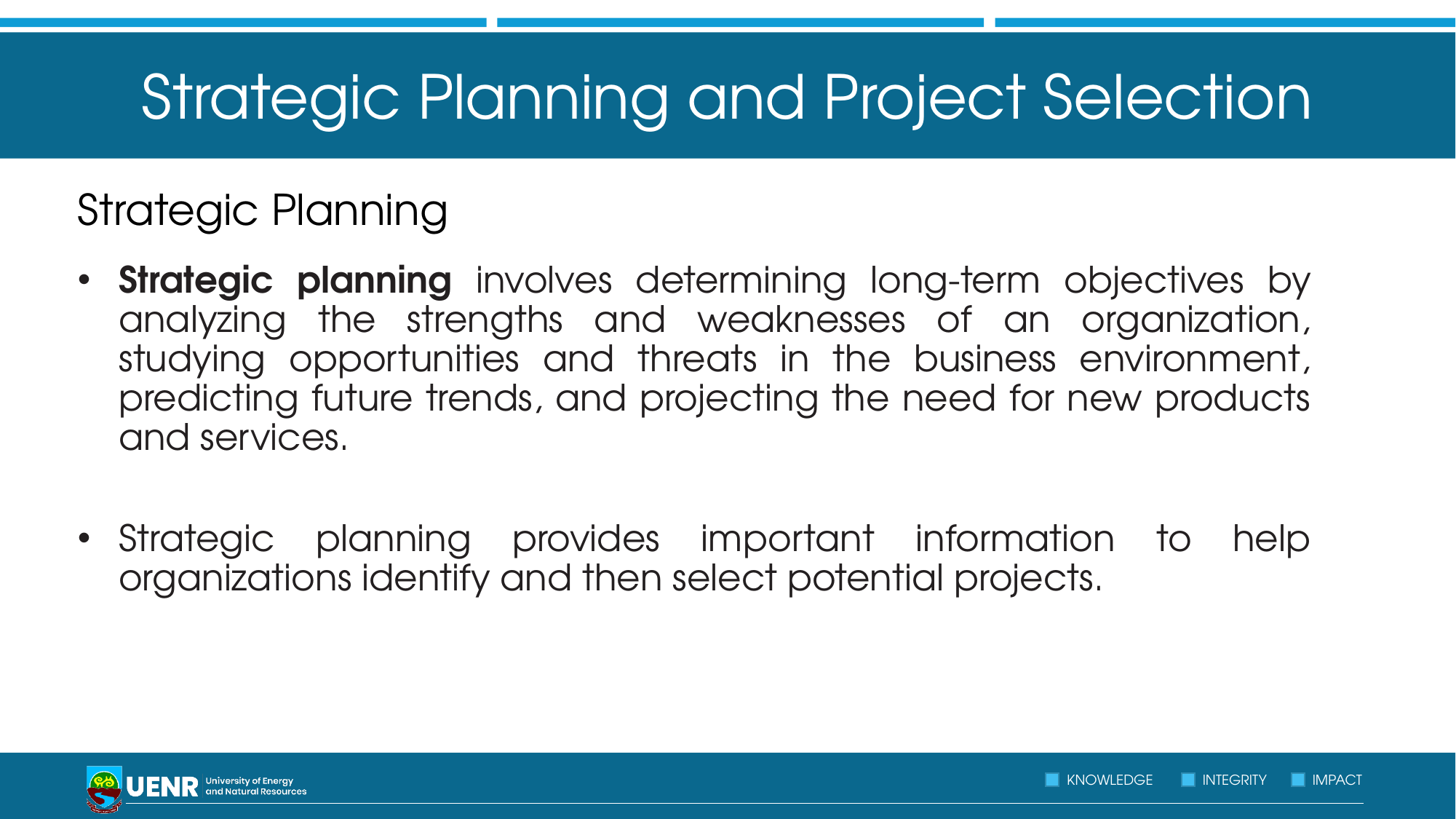

# Strategic Planning and Project Selection
Strategic Planning
Strategic planning involves determining long-term objectives by analyzing the strengths and weaknesses of an organization, studying opportunities and threats in the business environment, predicting future trends, and projecting the need for new products and services.
Strategic planning provides important information to help organizations identify and then select potential projects.